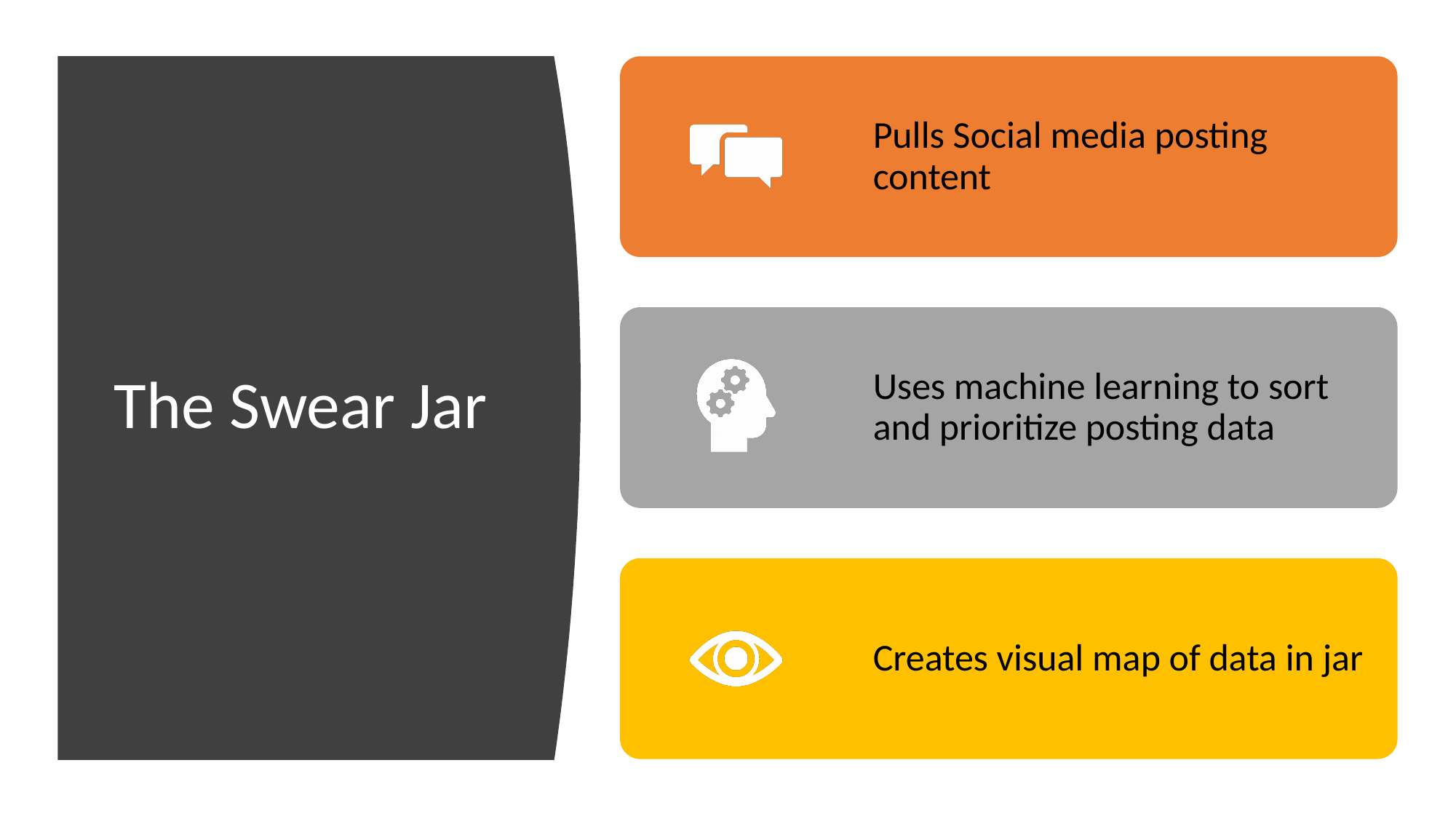

Pulls Social media posting content
Uses machine learning to sort and prioritize posting data
Creates visual map of data in jar

# The Swear Jar